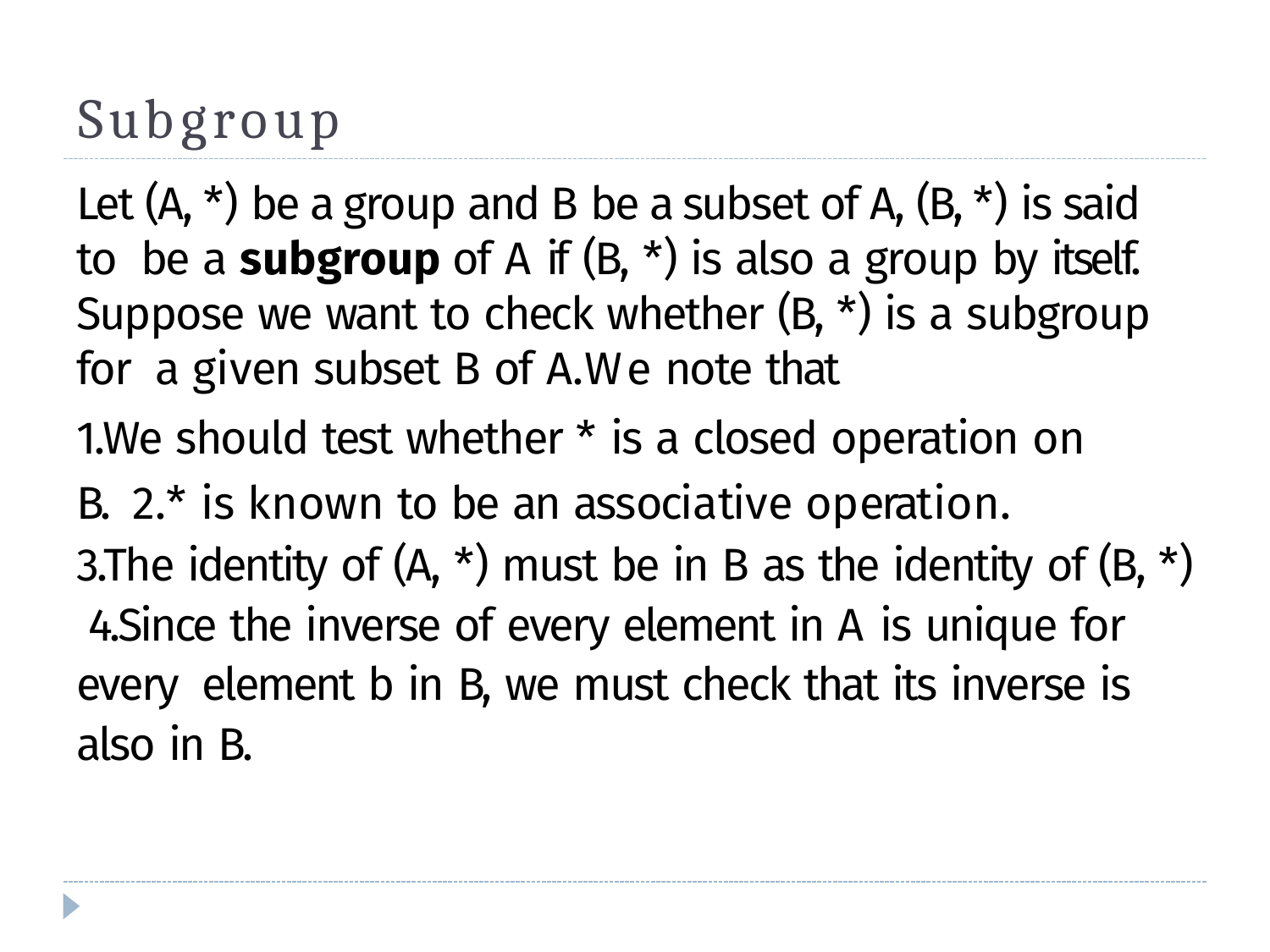

# Subgroup
Let (A, *) be a group and B be a subset of A, (B, *) is said to  be a subgroup of A if (B, *) is also a group by itself.
Suppose we want to check whether (B, *) is a subgroup for  a given subset B of A.We note that
1.We should test whether * is a closed operation on B.  2.* is known to be an associative operation.
3.The identity of (A, *) must be in B as the identity of (B, *)  4.Since the inverse of every element in A is unique for every  element b in B, we must check that its inverse is also in B.